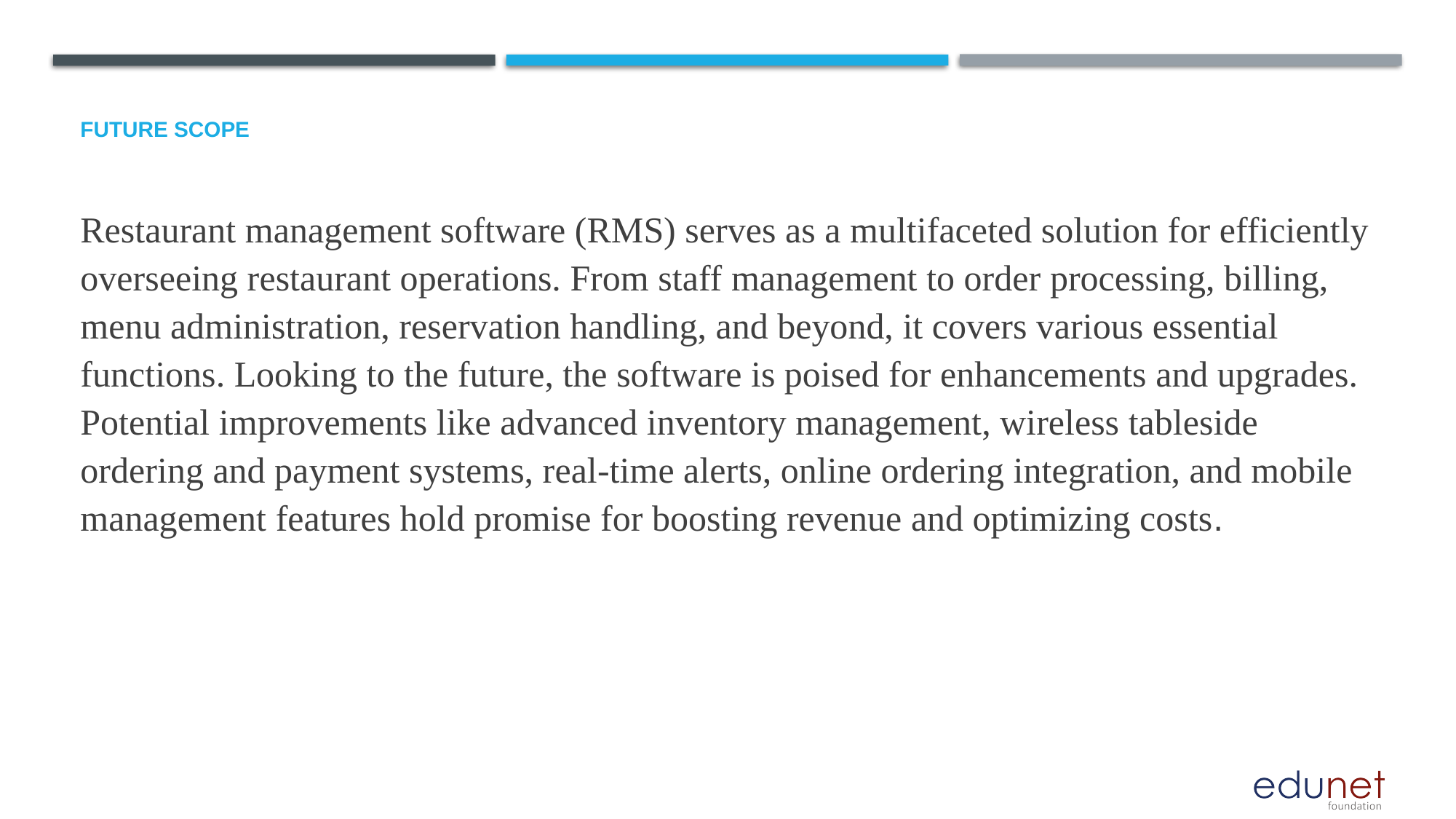

# Future scope
Restaurant management software (RMS) serves as a multifaceted solution for efficiently overseeing restaurant operations. From staff management to order processing, billing, menu administration, reservation handling, and beyond, it covers various essential functions. Looking to the future, the software is poised for enhancements and upgrades. Potential improvements like advanced inventory management, wireless tableside ordering and payment systems, real-time alerts, online ordering integration, and mobile management features hold promise for boosting revenue and optimizing costs.